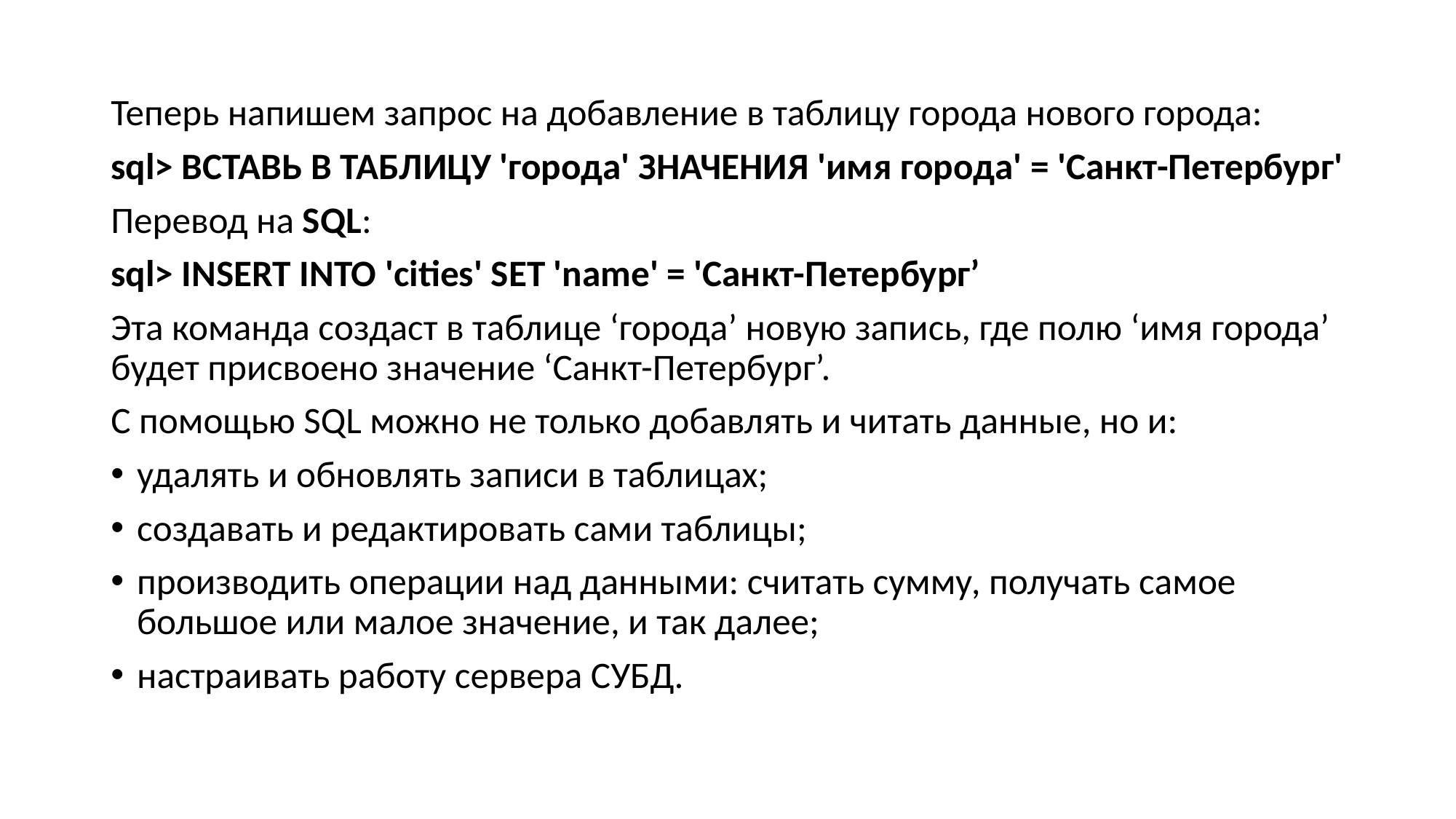

Теперь напишем запрос на добавление в таблицу города нового города:
sql> ВСТАВЬ В ТАБЛИЦУ 'города' ЗНАЧЕНИЯ 'имя города' = 'Санкт-Петербург'
Перевод на SQL:
sql> INSERT INTO 'cities' SET 'name' = 'Санкт-Петербург’
Эта команда создаст в таблице ‘города’ новую запись, где полю ‘имя города’ будет присвоено значение ‘Санкт-Петербург’.
С помощью SQL можно не только добавлять и читать данные, но и:
удалять и обновлять записи в таблицах;
создавать и редактировать сами таблицы;
производить операции над данными: считать сумму, получать самое большое или малое значение, и так далее;
настраивать работу сервера СУБД.